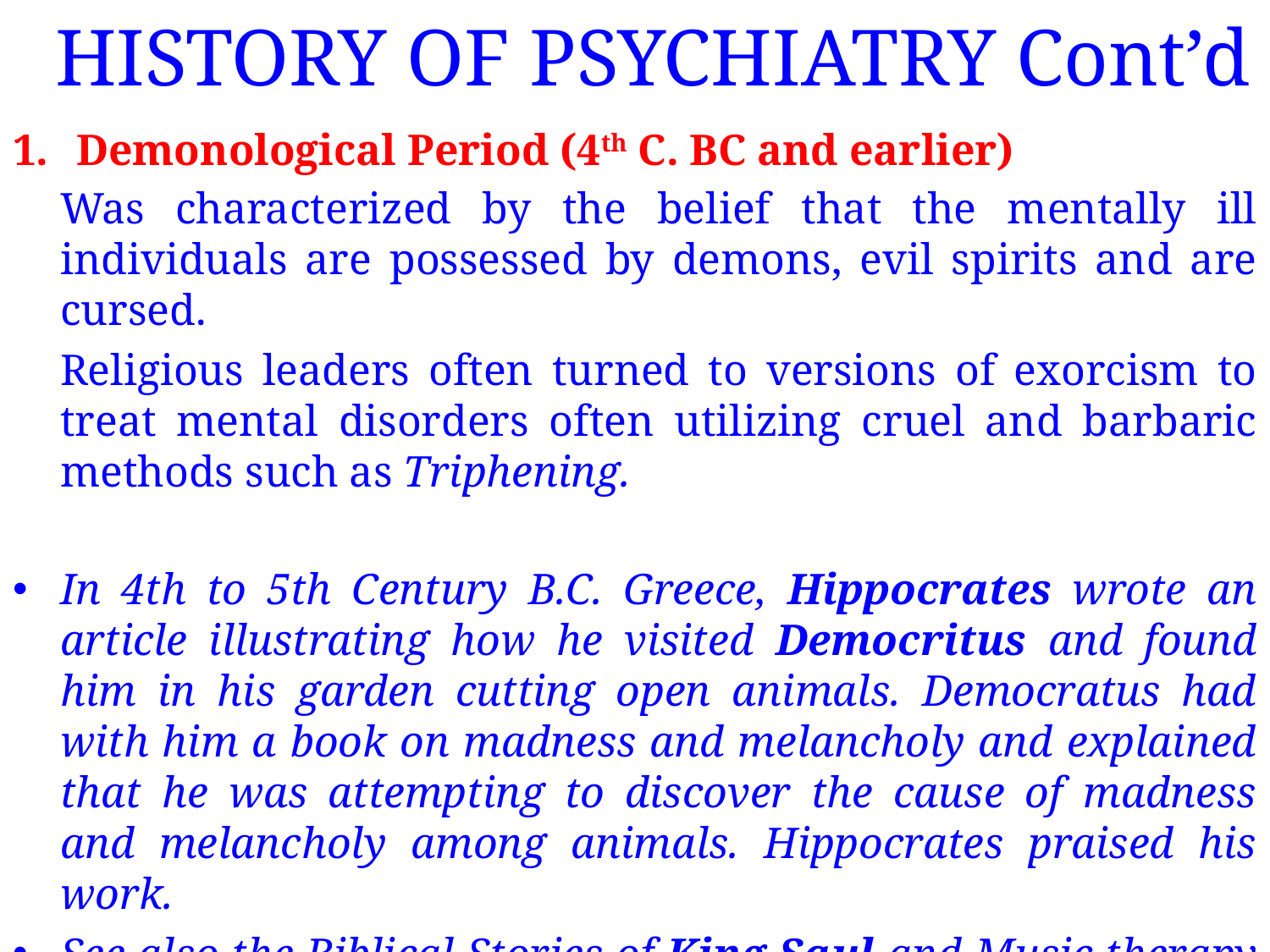

# HISTORY OF PSYCHIATRY Cont’d
Demonological Period (4th C. BC and earlier)
	Was characterized by the belief that the mentally ill individuals are possessed by demons, evil spirits and are cursed.
	Religious leaders often turned to versions of exorcism to treat mental disorders often utilizing cruel and barbaric methods such as Triphening.

In 4th to 5th Century B.C. Greece, Hippocrates wrote an article illustrating how he visited Democritus and found him in his garden cutting open animals. Democratus had with him a book on madness and melancholy and explained that he was attempting to discover the cause of madness and melancholy among animals. Hippocrates praised his work.
See also the Biblical Stories of King Saul and Music therapy in 1st Samuel 16. v14 – v23 and Nebuchadnezzar in Daniel 4. v29 – v33.